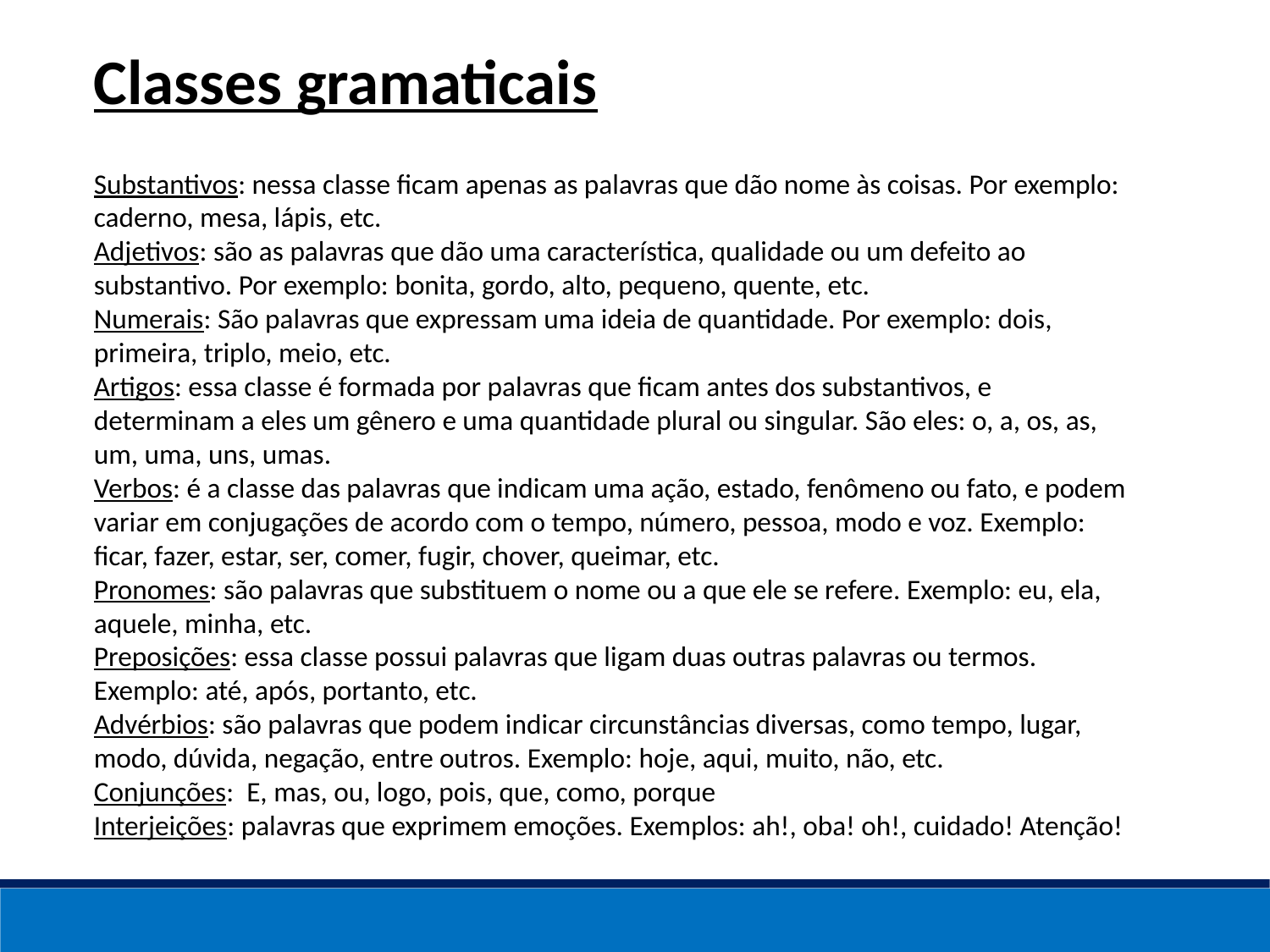

Classes gramaticais

Substantivos: nessa classe ficam apenas as palavras que dão nome às coisas. Por exemplo: caderno, mesa, lápis, etc.
Adjetivos: são as palavras que dão uma característica, qualidade ou um defeito ao substantivo. Por exemplo: bonita, gordo, alto, pequeno, quente, etc.
Numerais: São palavras que expressam uma ideia de quantidade. Por exemplo: dois, primeira, triplo, meio, etc.
Artigos: essa classe é formada por palavras que ficam antes dos substantivos, e determinam a eles um gênero e uma quantidade plural ou singular. São eles: o, a, os, as, um, uma, uns, umas.
Verbos: é a classe das palavras que indicam uma ação, estado, fenômeno ou fato, e podem variar em conjugações de acordo com o tempo, número, pessoa, modo e voz. Exemplo: ficar, fazer, estar, ser, comer, fugir, chover, queimar, etc.
Pronomes: são palavras que substituem o nome ou a que ele se refere. Exemplo: eu, ela, aquele, minha, etc.
Preposições: essa classe possui palavras que ligam duas outras palavras ou termos. Exemplo: até, após, portanto, etc.
Advérbios: são palavras que podem indicar circunstâncias diversas, como tempo, lugar, modo, dúvida, negação, entre outros. Exemplo: hoje, aqui, muito, não, etc.
Conjunções:  E, mas, ou, logo, pois, que, como, porque
Interjeições: palavras que exprimem emoções. Exemplos: ah!, oba! oh!, cuidado! Atenção!